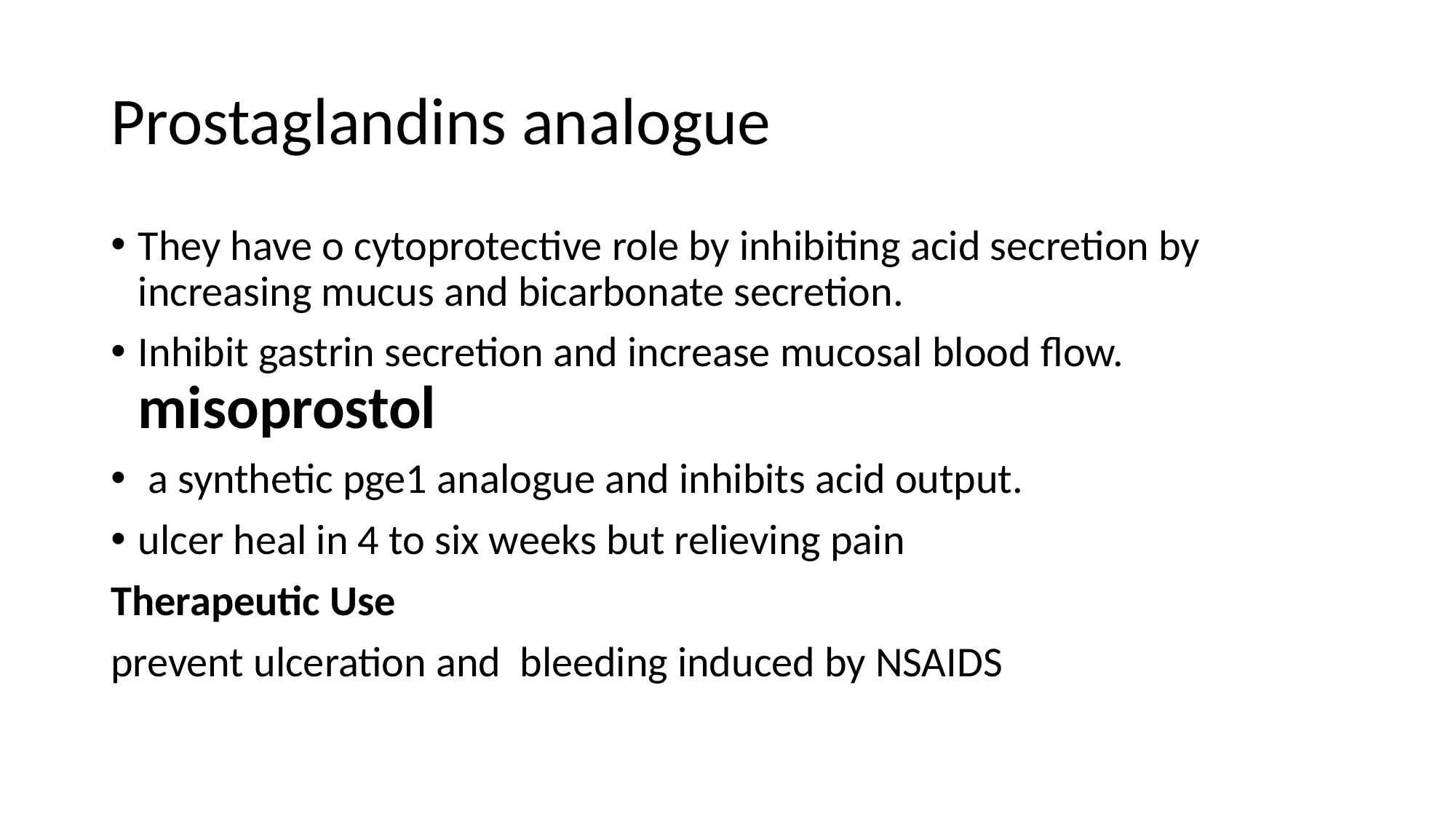

# Prostaglandins analogue
They have o cytoprotective role by inhibiting acid secretion by increasing mucus and bicarbonate secretion.
Inhibit gastrin secretion and increase mucosal blood flow. misoprostol
 a synthetic pge1 analogue and inhibits acid output.
ulcer heal in 4 to six weeks but relieving pain
Therapeutic Use
prevent ulceration and  bleeding induced by NSAIDS